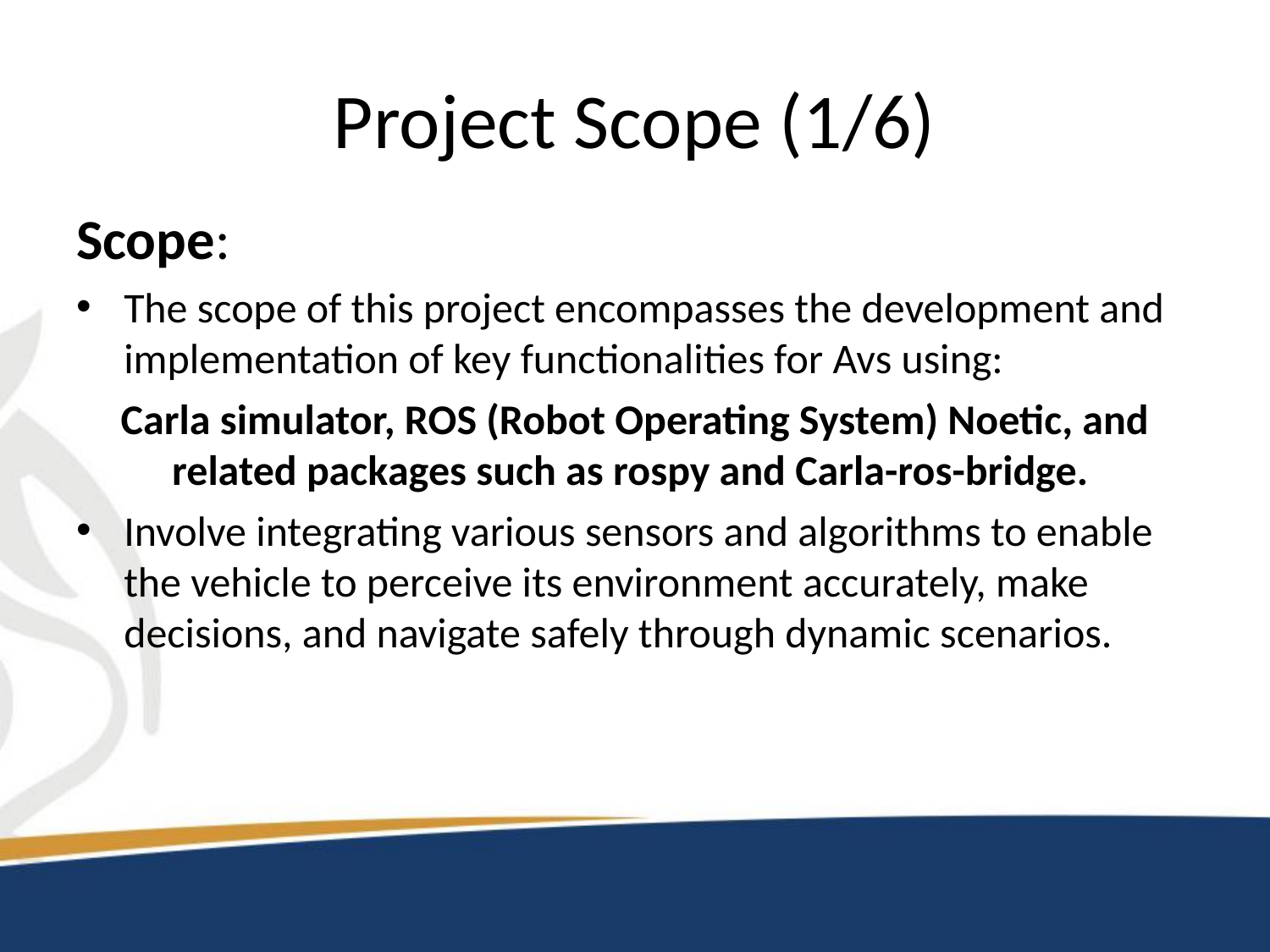

# Project Scope (1/6)
Scope:
The scope of this project encompasses the development and implementation of key functionalities for Avs using:
Carla simulator, ROS (Robot Operating System) Noetic, and related packages such as rospy and Carla-ros-bridge.
Involve integrating various sensors and algorithms to enable the vehicle to perceive its environment accurately, make decisions, and navigate safely through dynamic scenarios.